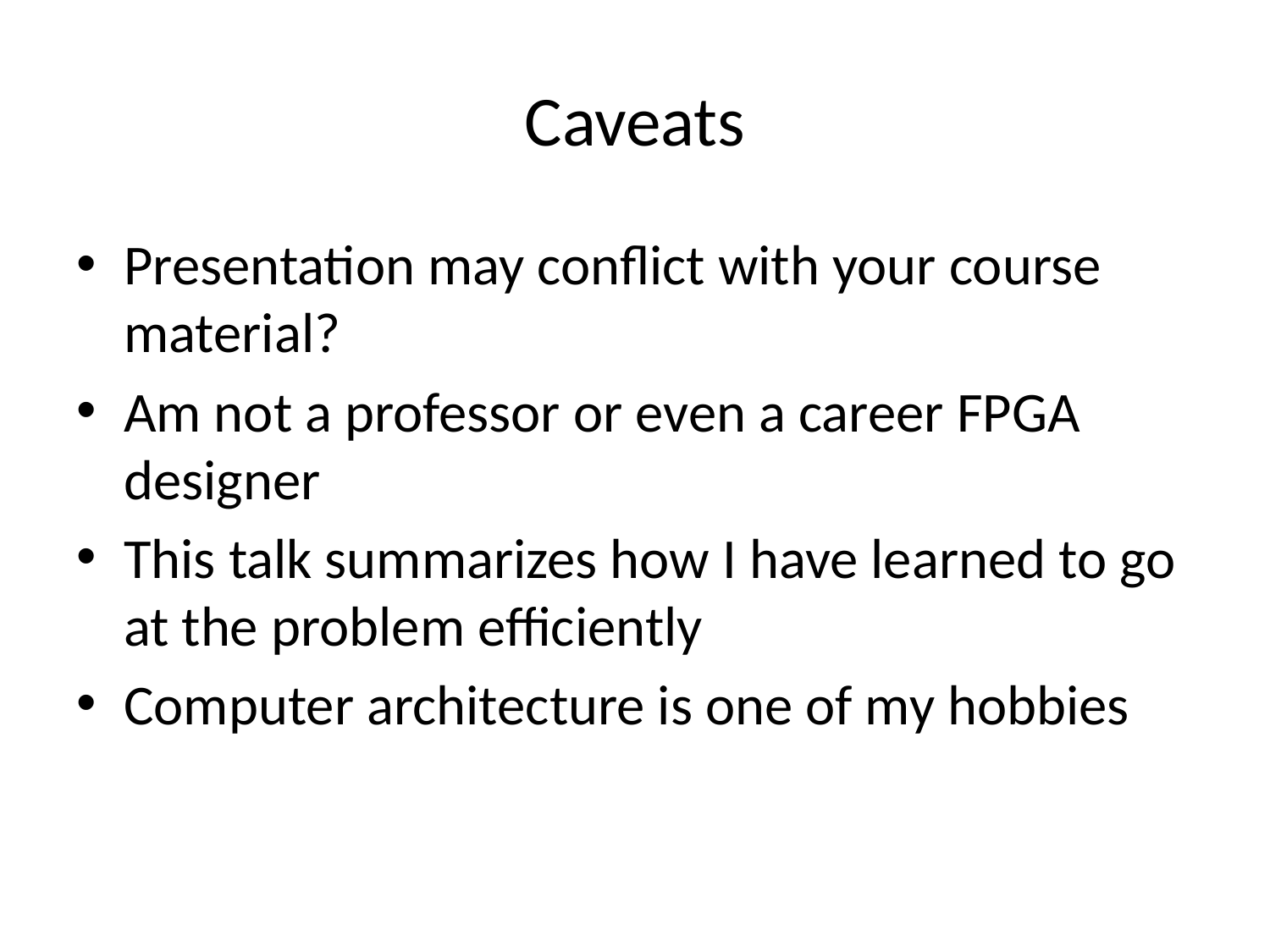

# Caveats
Presentation may conflict with your course material?
Am not a professor or even a career FPGA designer
This talk summarizes how I have learned to go at the problem efficiently
Computer architecture is one of my hobbies